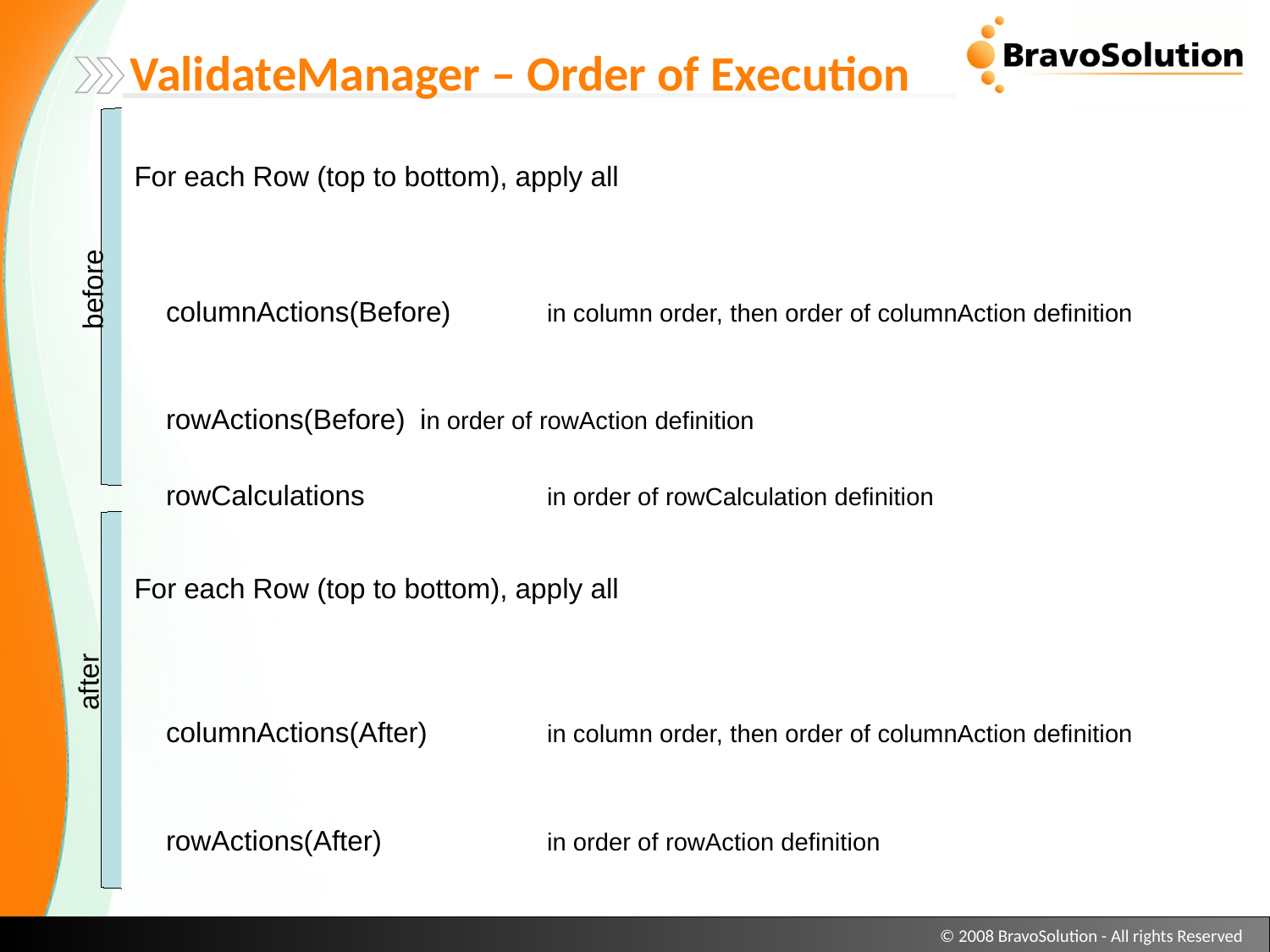

ValidateManager – Order of Execution

For each Row (top to bottom), apply all
before
columnActions(Before) 	in column order, then order of columnAction definition
rowActions(Before) 	in order of rowAction definition
rowCalculations	in order of rowCalculation definition

For each Row (top to bottom), apply all
after
columnActions(After)	in column order, then order of columnAction definition
rowActions(After)	in order of rowAction definition